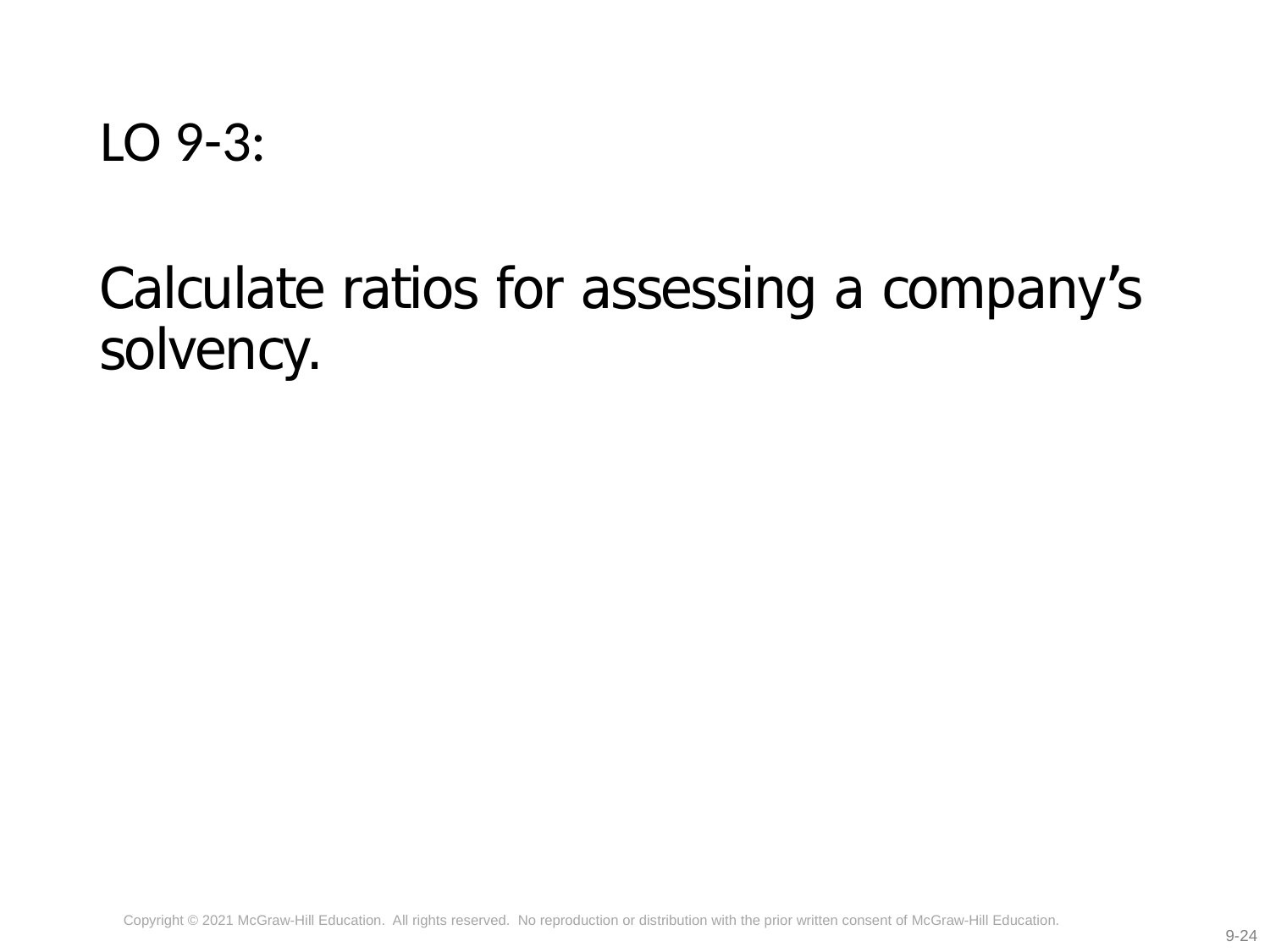

# LO 9-3:
Calculate ratios for assessing a company’s solvency.